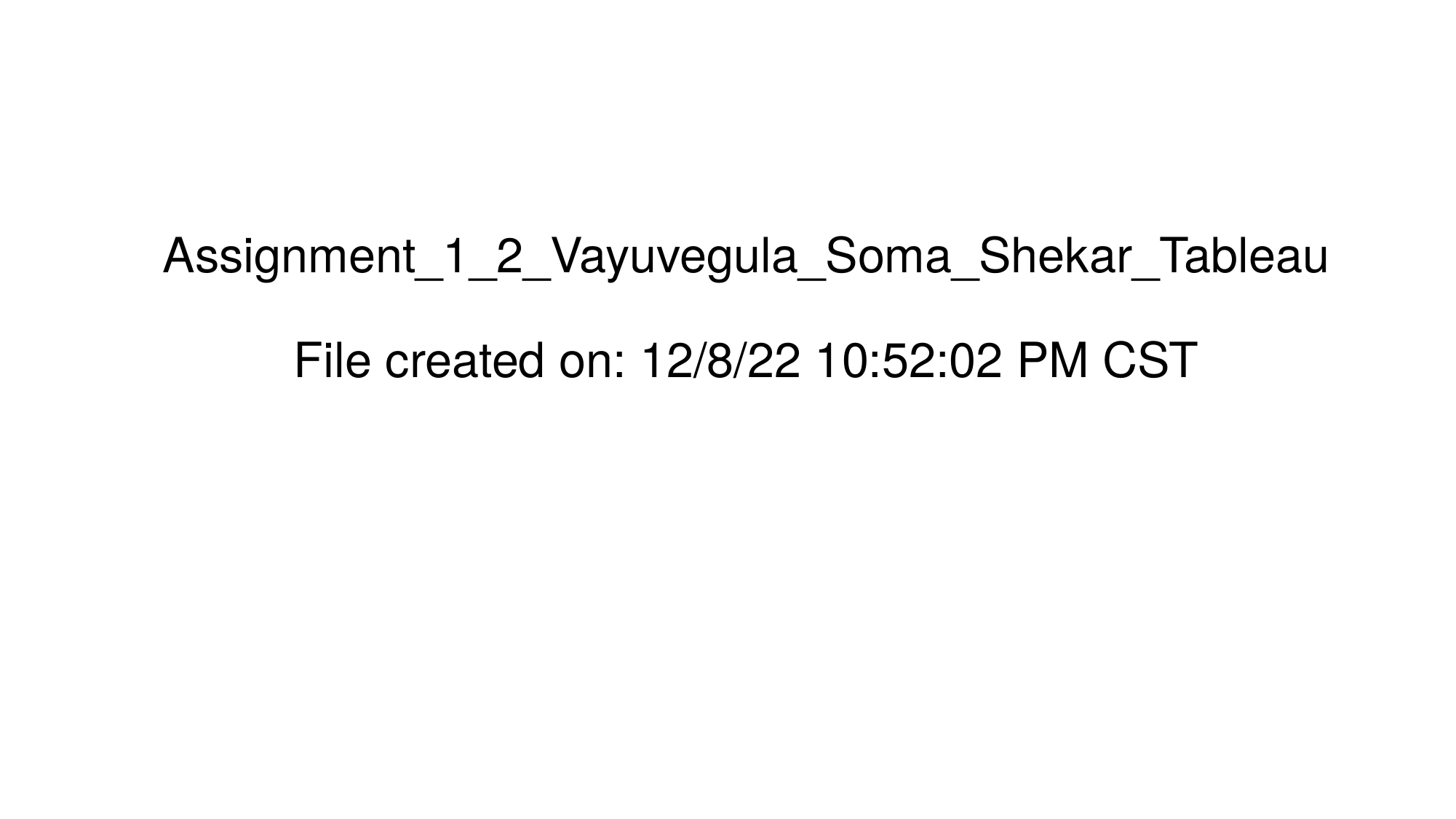

# Assignment_1_2_Vayuvegula_Soma_Shekar_Tableau File created on: 12/8/22 10:52:02 PM CST